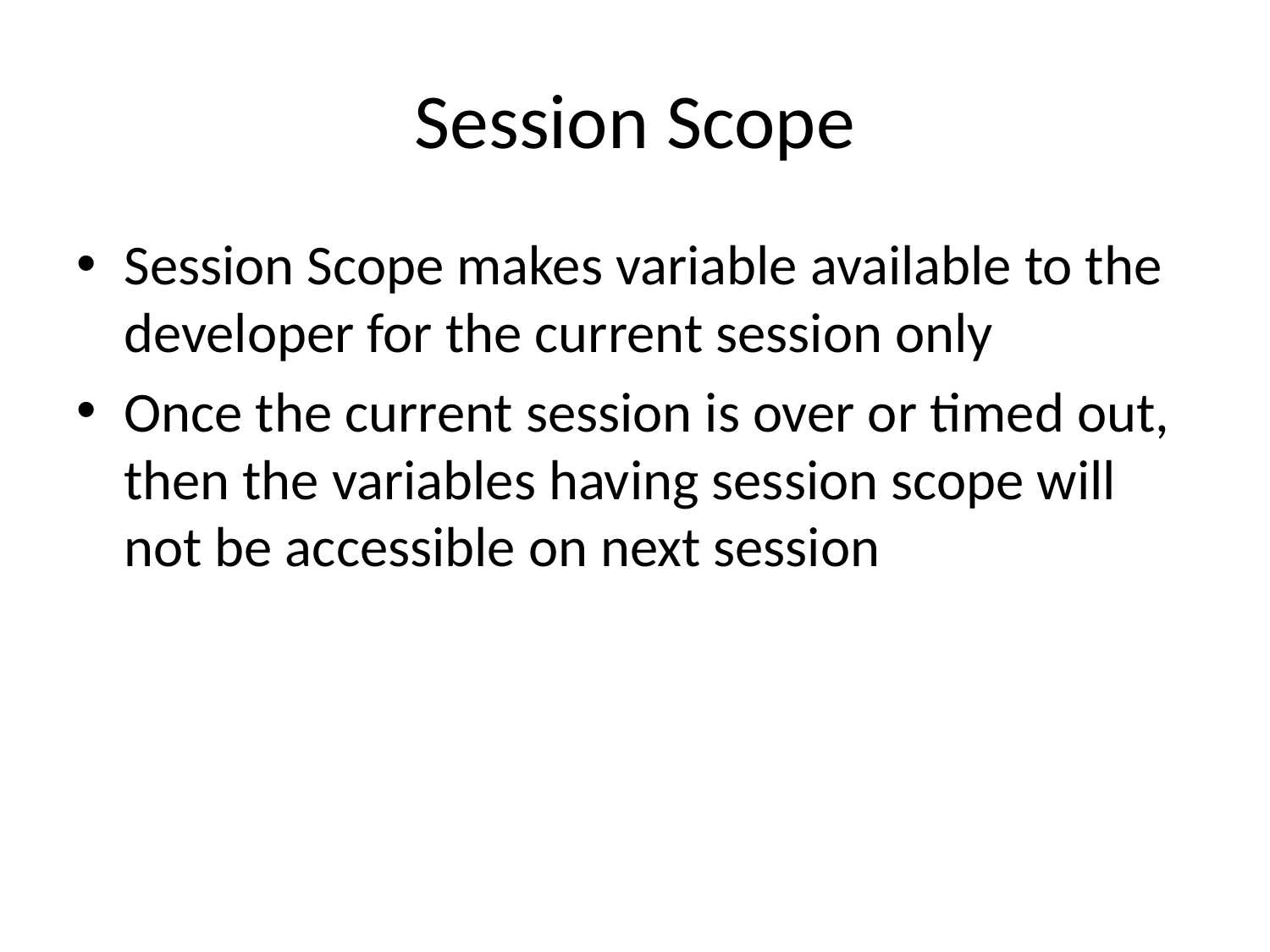

# Session Scope
Session Scope makes variable available to the developer for the current session only
Once the current session is over or timed out, then the variables having session scope will not be accessible on next session